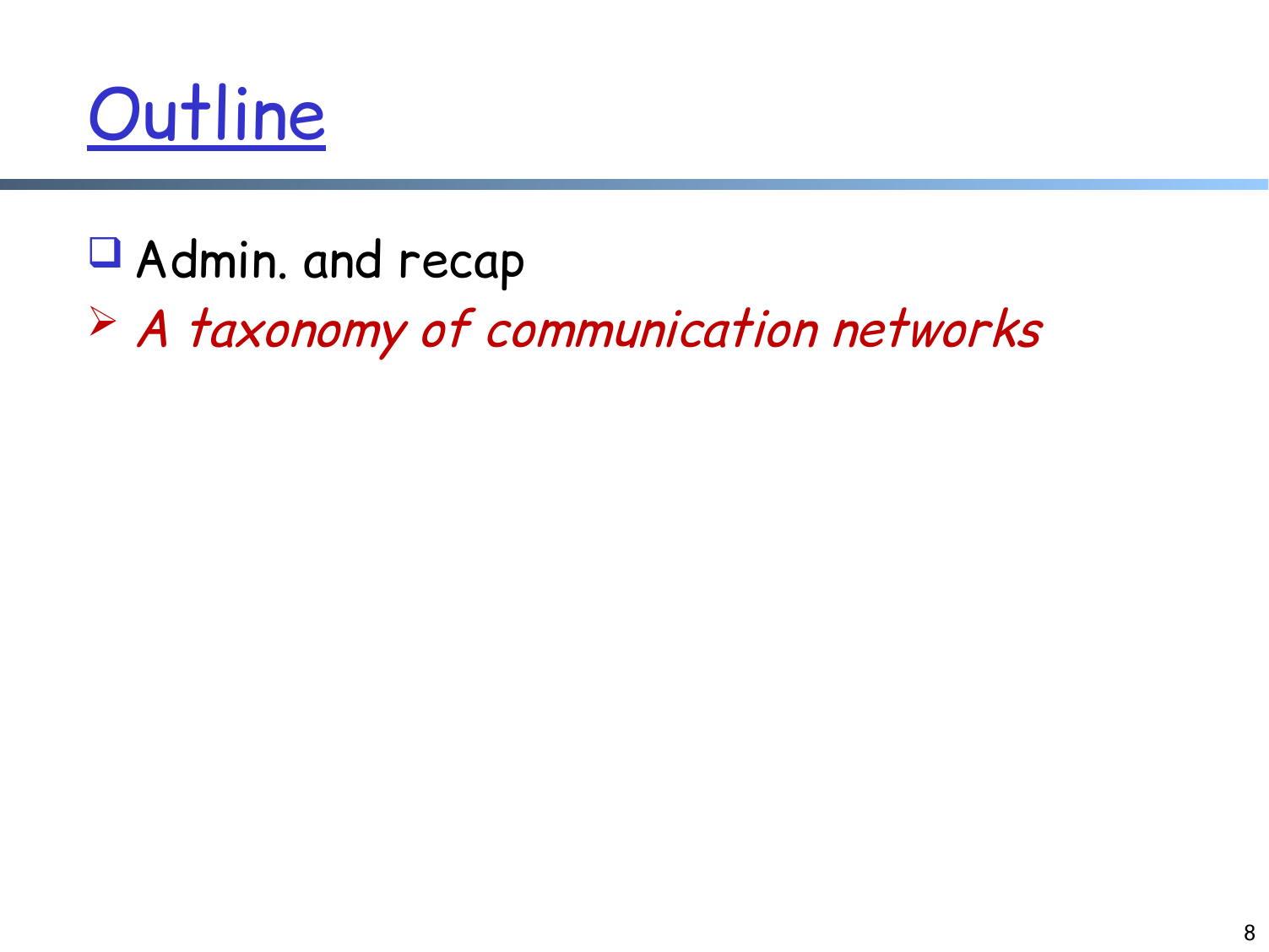

# Outline
Admin. and recap
A taxonomy of communication networks
8